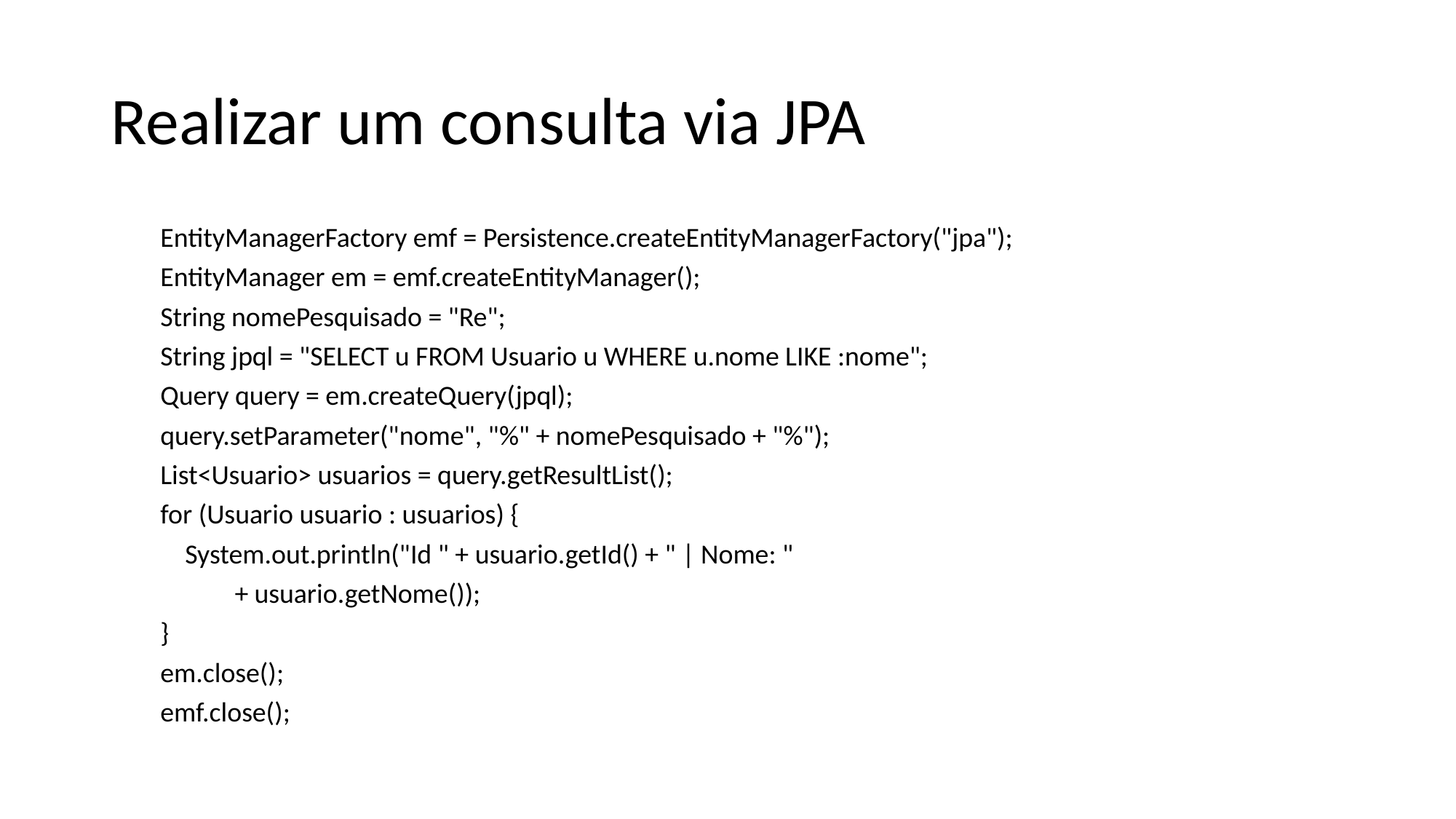

# Realizar um consulta via JPA
        EntityManagerFactory emf = Persistence.createEntityManagerFactory("jpa");
        EntityManager em = emf.createEntityManager();
        String nomePesquisado = "Re";
        String jpql = "SELECT u FROM Usuario u WHERE u.nome LIKE :nome";
        Query query = em.createQuery(jpql);
        query.setParameter("nome", "%" + nomePesquisado + "%");
        List<Usuario> usuarios = query.getResultList();
        for (Usuario usuario : usuarios) {
            System.out.println("Id " + usuario.getId() + " | Nome: "
                    + usuario.getNome());
        }
        em.close();
        emf.close();